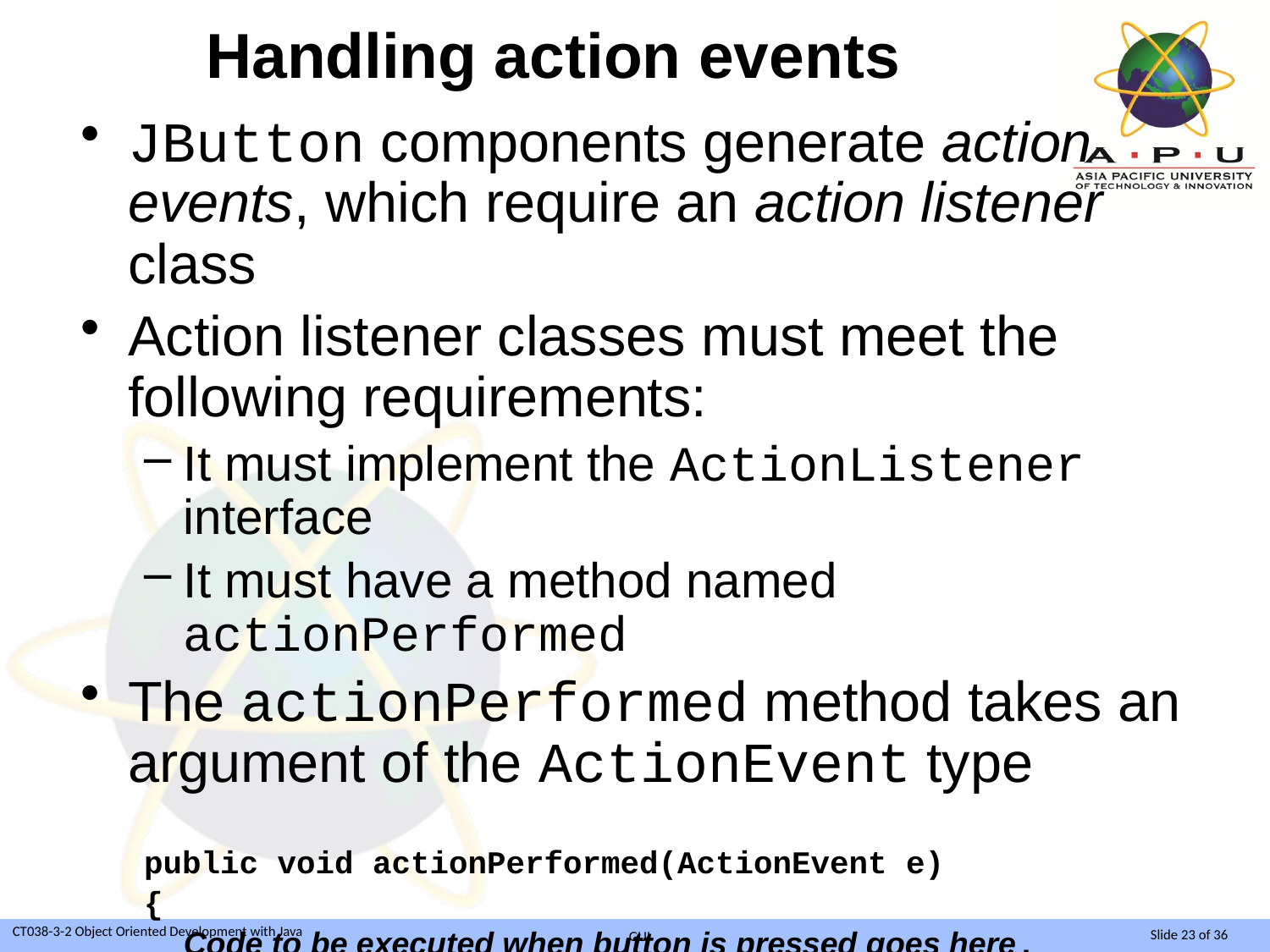

# Handling action events
JButton components generate action events, which require an action listener class
Action listener classes must meet the following requirements:
It must implement the ActionListener interface
It must have a method named actionPerformed
The actionPerformed method takes an argument of the ActionEvent type
public void actionPerformed(ActionEvent e)
{
	Code to be executed when button is pressed goes here.
}